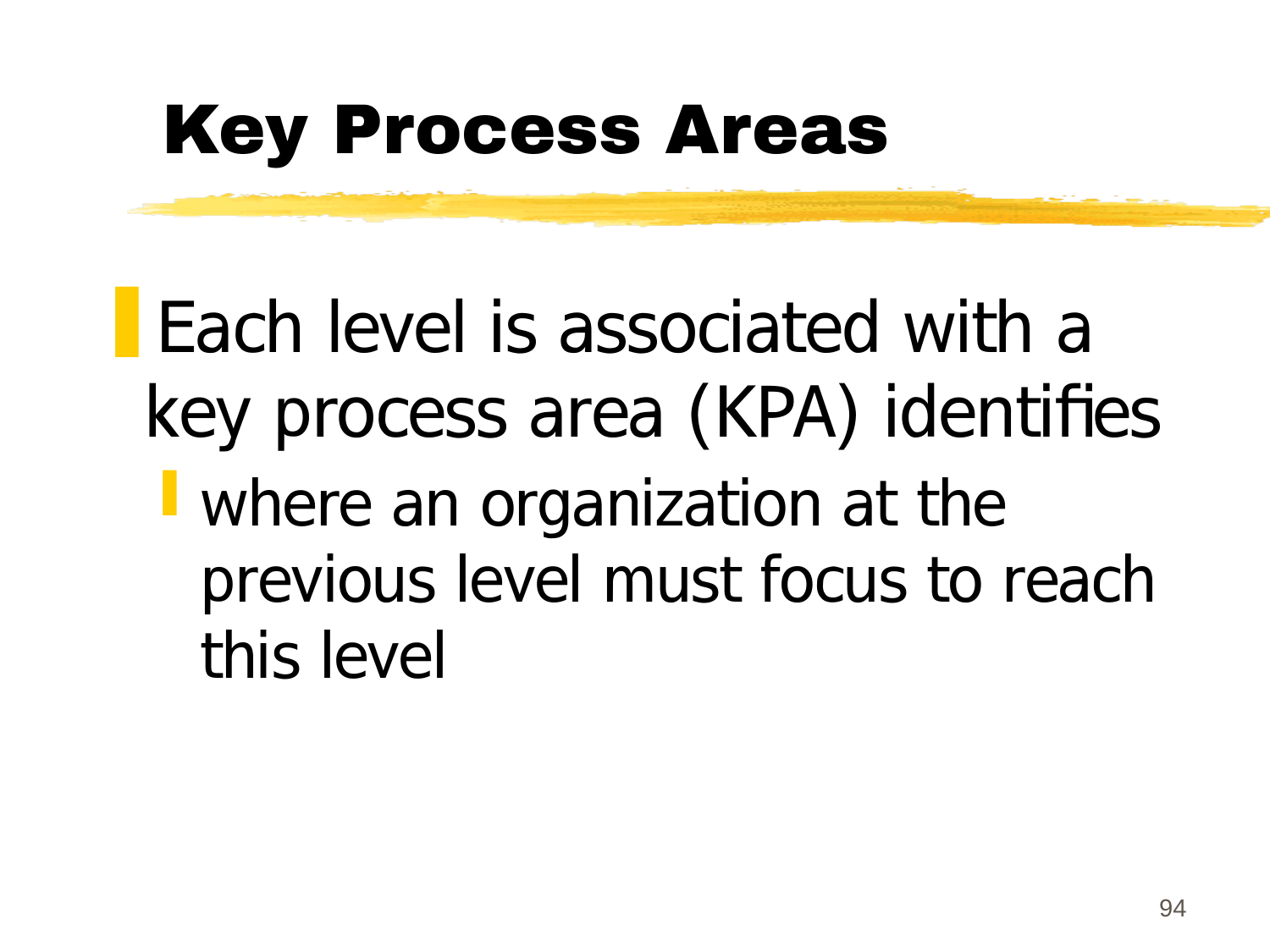

# Key Process Areas
Each level is associated with a key process area (KPA) identifies
where an organization at the previous level must focus to reach this level
94